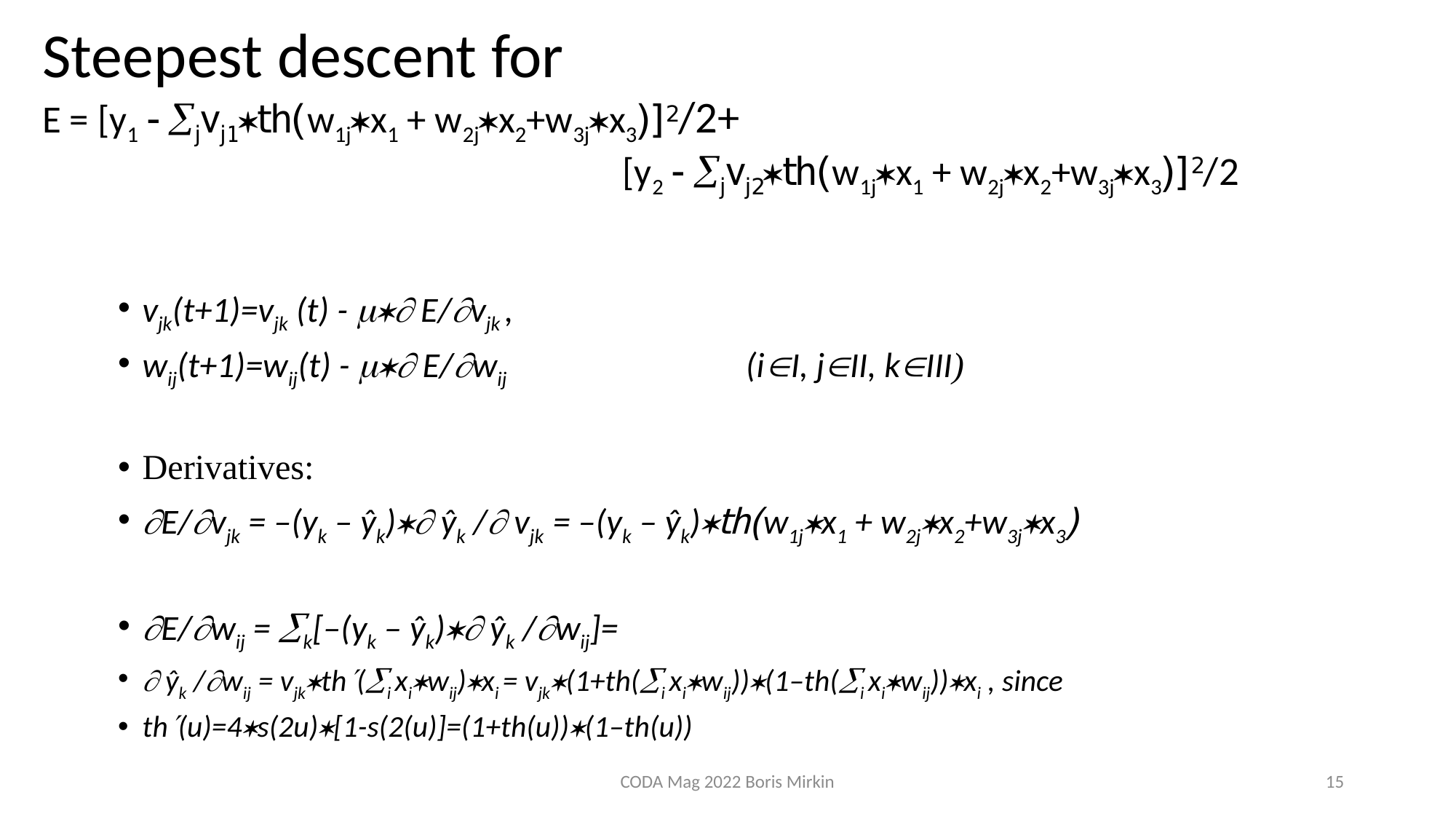

# Steepest descent for E = [y1 − ∑jvj1∗th(w1j∗x1 + w2j∗x2+w3j∗x3)]2/2+ [y2 − ∑jvj2∗th(w1j∗x1 + w2j∗x2+w3j∗x3)]2/2
vjk(t+1)=vjk (t) - μ∗∂ E/∂vjk ,
wij(t+1)=wij(t) - μ∗∂ E/∂wij                              (i∈I, j∈II, k∈III)

Derivatives:
∂E/∂vjk = –(yk – ŷk)∗∂ ŷk /∂ vjk  = –(yk – ŷk)∗th(w1j∗x1 + w2j∗x2+w3j∗x3)

∂E/∂wij = ∑k[–(yk – ŷk)∗∂ ŷk /∂wij]=
∂ ŷk /∂wij = vjk∗th′(∑i xi∗wij)∗xi = vjk∗(1+th(∑i xi∗wij))∗(1–th(∑i xi∗wij))∗xi , since
th′(u)=4∗s(2u)∗[1-s(2(u)]=(1+th(u))∗(1–th(u))

CODA Mag 2022 Boris Mirkin
15